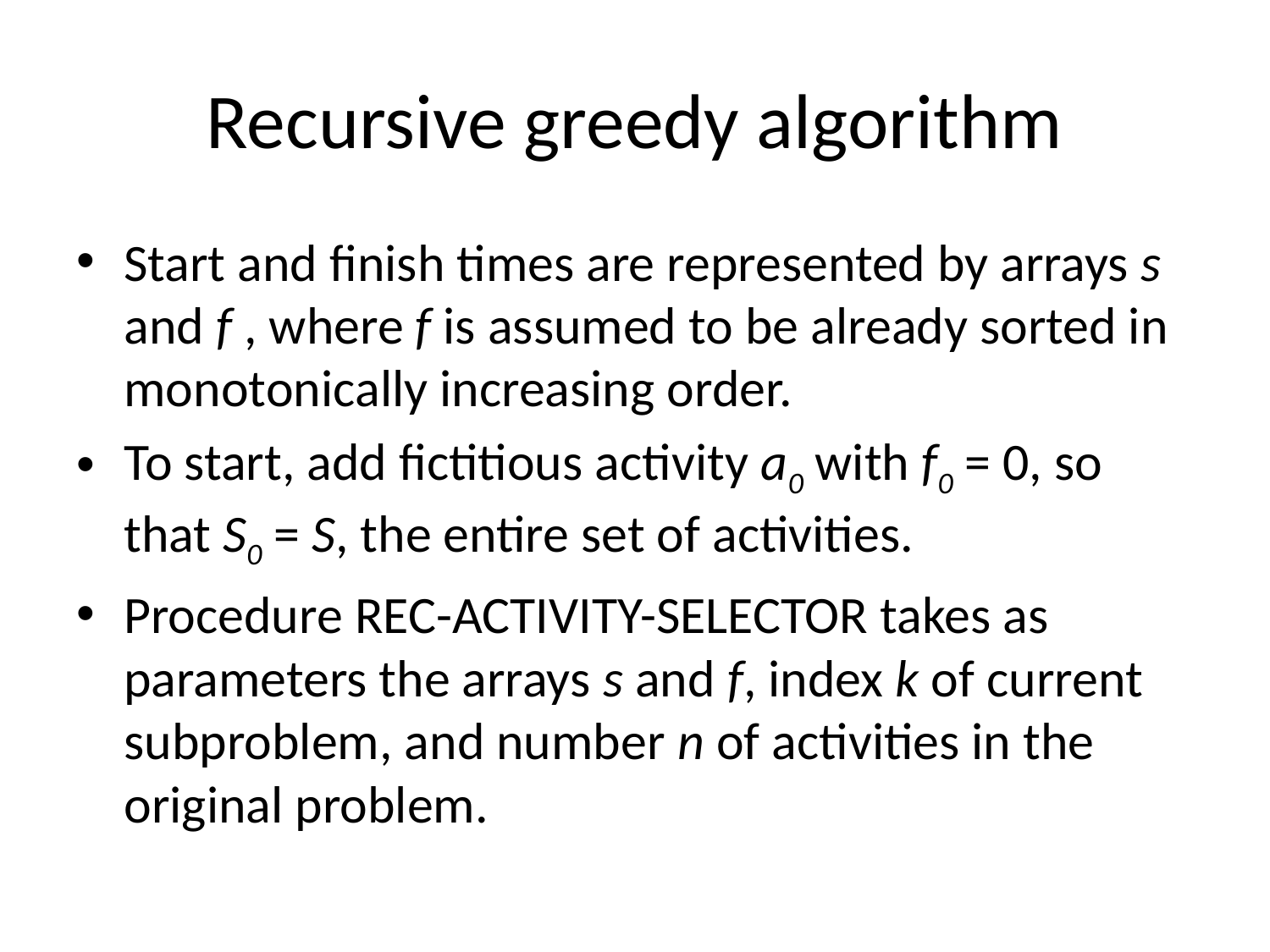

# Recursive greedy algorithm
Start and finish times are represented by arrays s and f , where f is assumed to be already sorted in monotonically increasing order.
To start, add fictitious activity a0 with f0 = 0, so that S0 = S, the entire set of activities.
Procedure REC-ACTIVITY-SELECTOR takes as parameters the arrays s and f, index k of current subproblem, and number n of activities in the original problem.